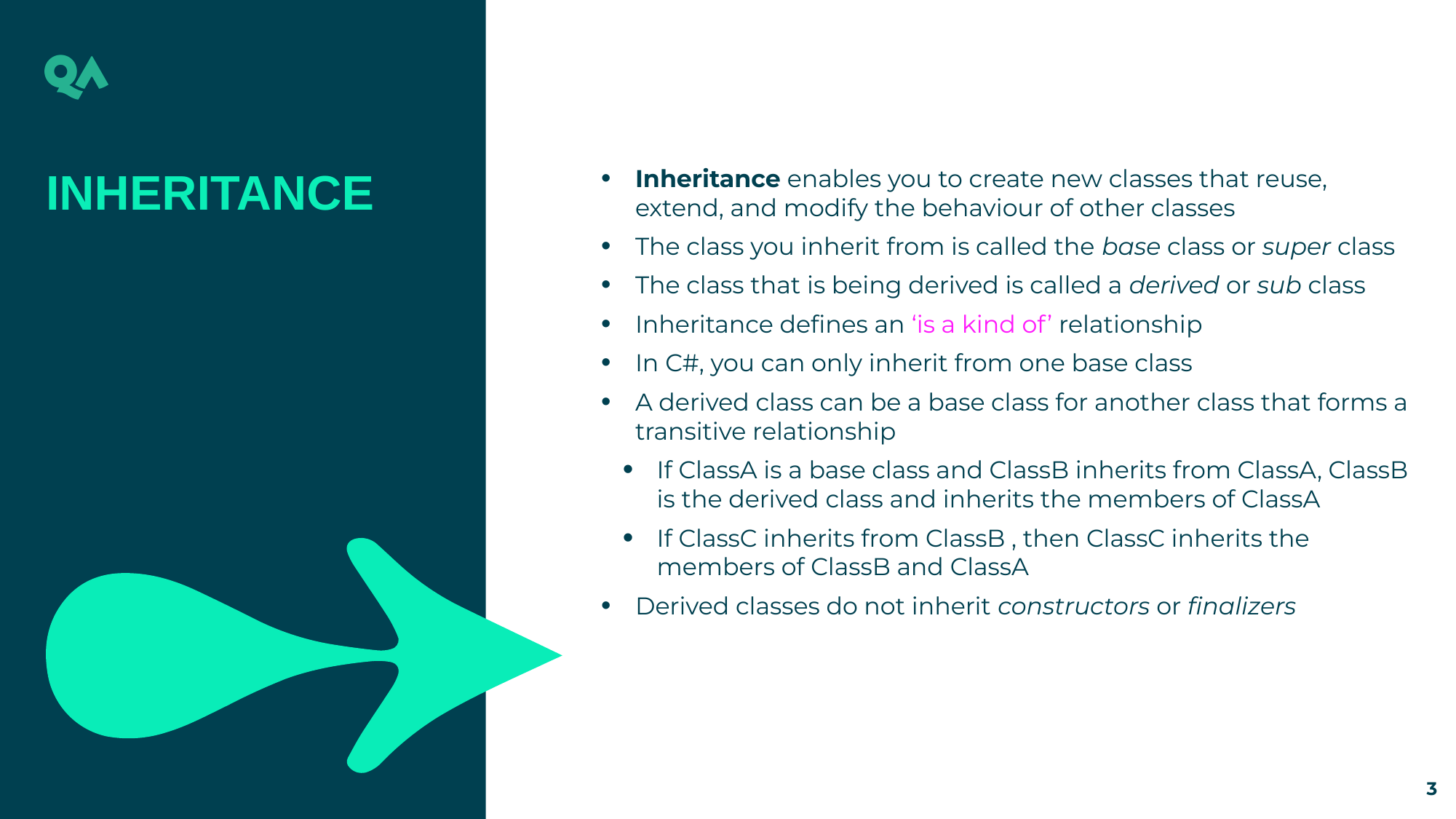

Inheritance
Inheritance enables you to create new classes that reuse, extend, and modify the behaviour of other classes
The class you inherit from is called the base class or super class
The class that is being derived is called a derived or sub class
Inheritance defines an ‘is a kind of’ relationship
In C#, you can only inherit from one base class
A derived class can be a base class for another class that forms a transitive relationship
If ClassA is a base class and ClassB inherits from ClassA, ClassB is the derived class and inherits the members of ClassA
If ClassC inherits from ClassB , then ClassC inherits the members of ClassB and ClassA
Derived classes do not inherit constructors or finalizers

3